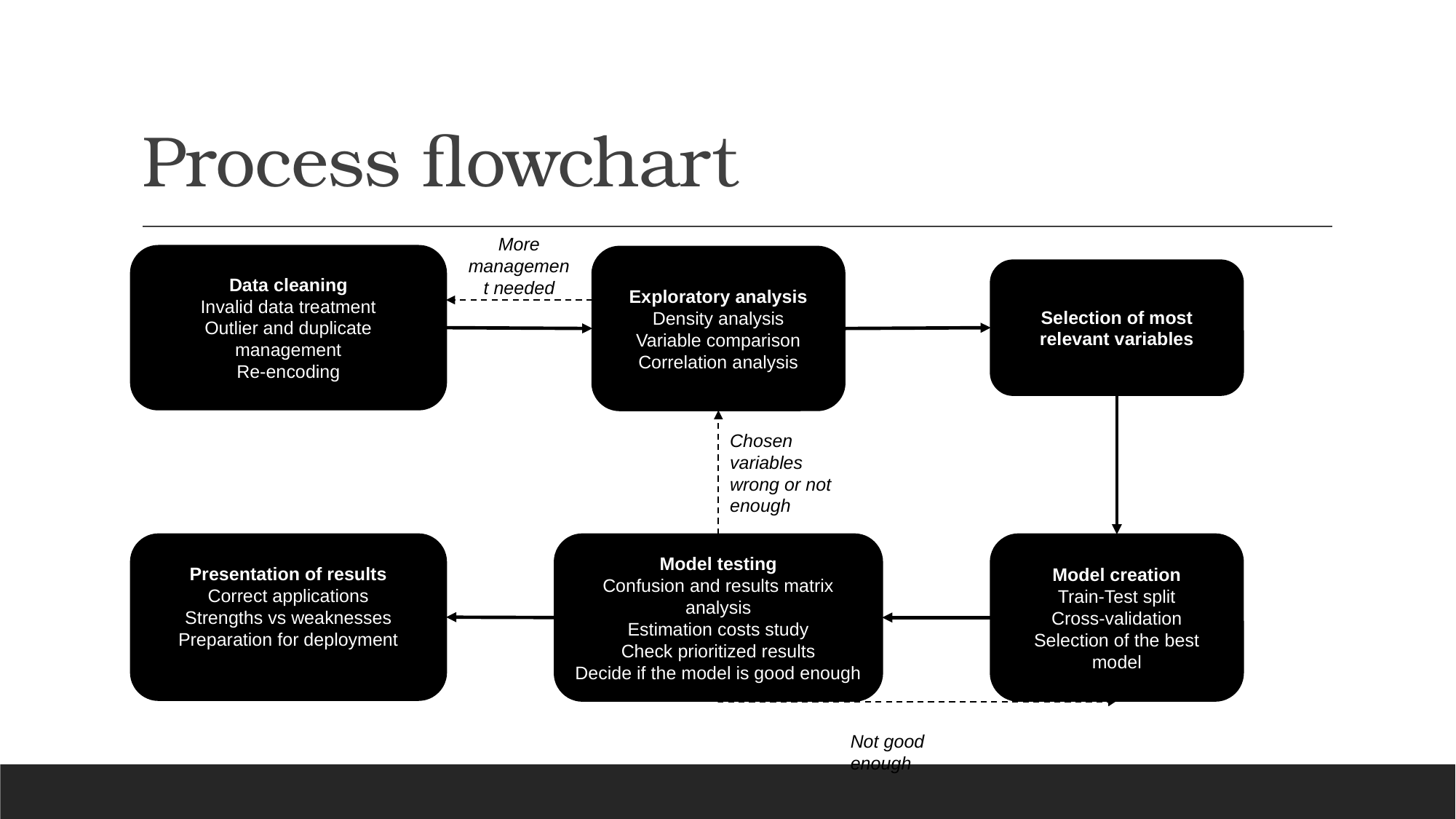

# Process flowchart
More management needed
Data cleaning
Invalid data treatment
Outlier and duplicate management
Re-encoding
Exploratory analysis
Density analysis
Variable comparison
Correlation analysis
Selection of most relevant variables
Chosen variables wrong or not enough
Presentation of results
Correct applications
Strengths vs weaknesses
Preparation for deployment

Model testing
Confusion and results matrix analysis
Estimation costs study
Check prioritized results
Decide if the model is good enough
Model creation
Train-Test split
Cross-validation
Selection of the best model
Not good enough